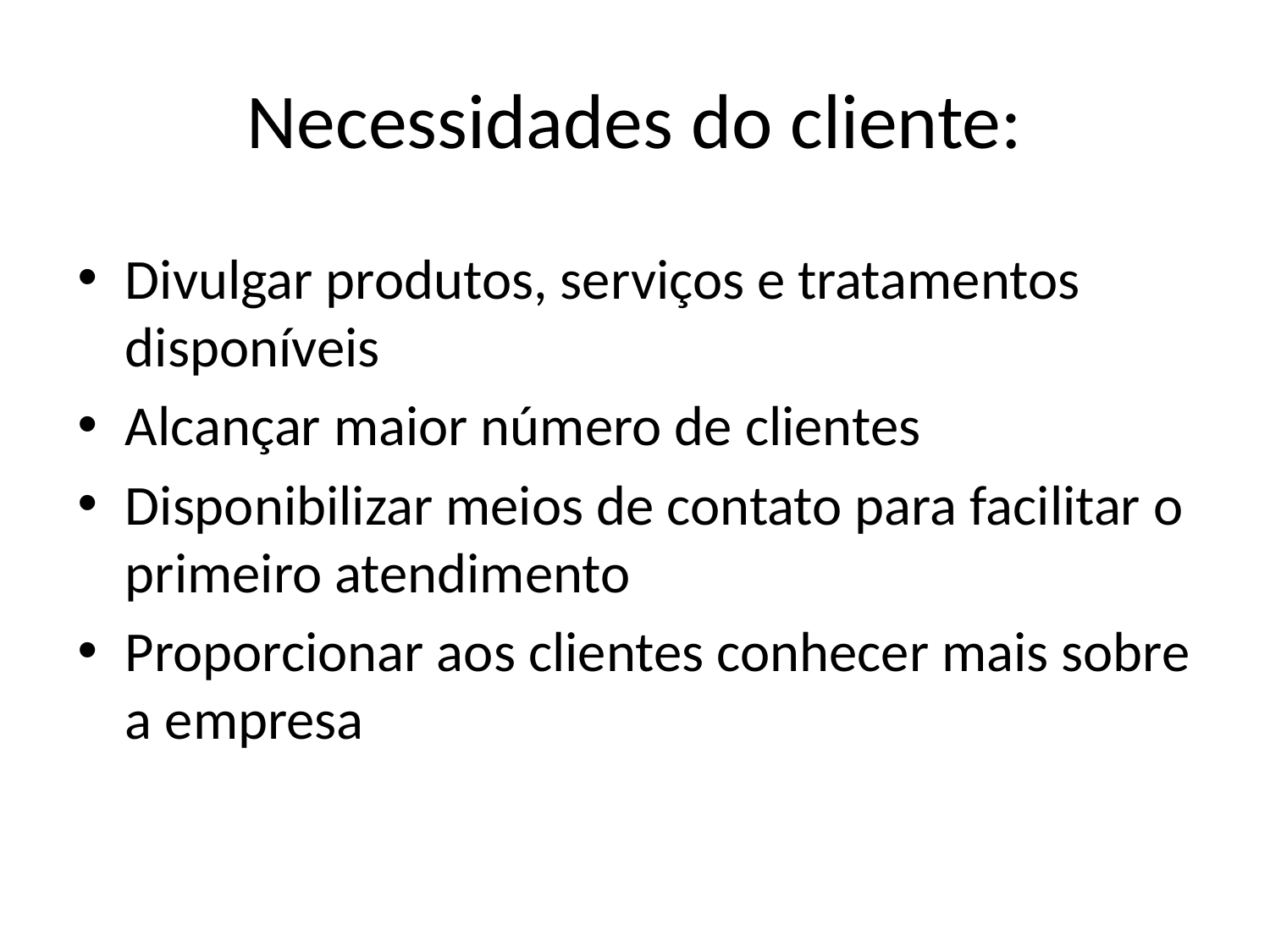

# Necessidades do cliente:
Divulgar produtos, serviços e tratamentos disponíveis
Alcançar maior número de clientes
Disponibilizar meios de contato para facilitar o primeiro atendimento
Proporcionar aos clientes conhecer mais sobre a empresa